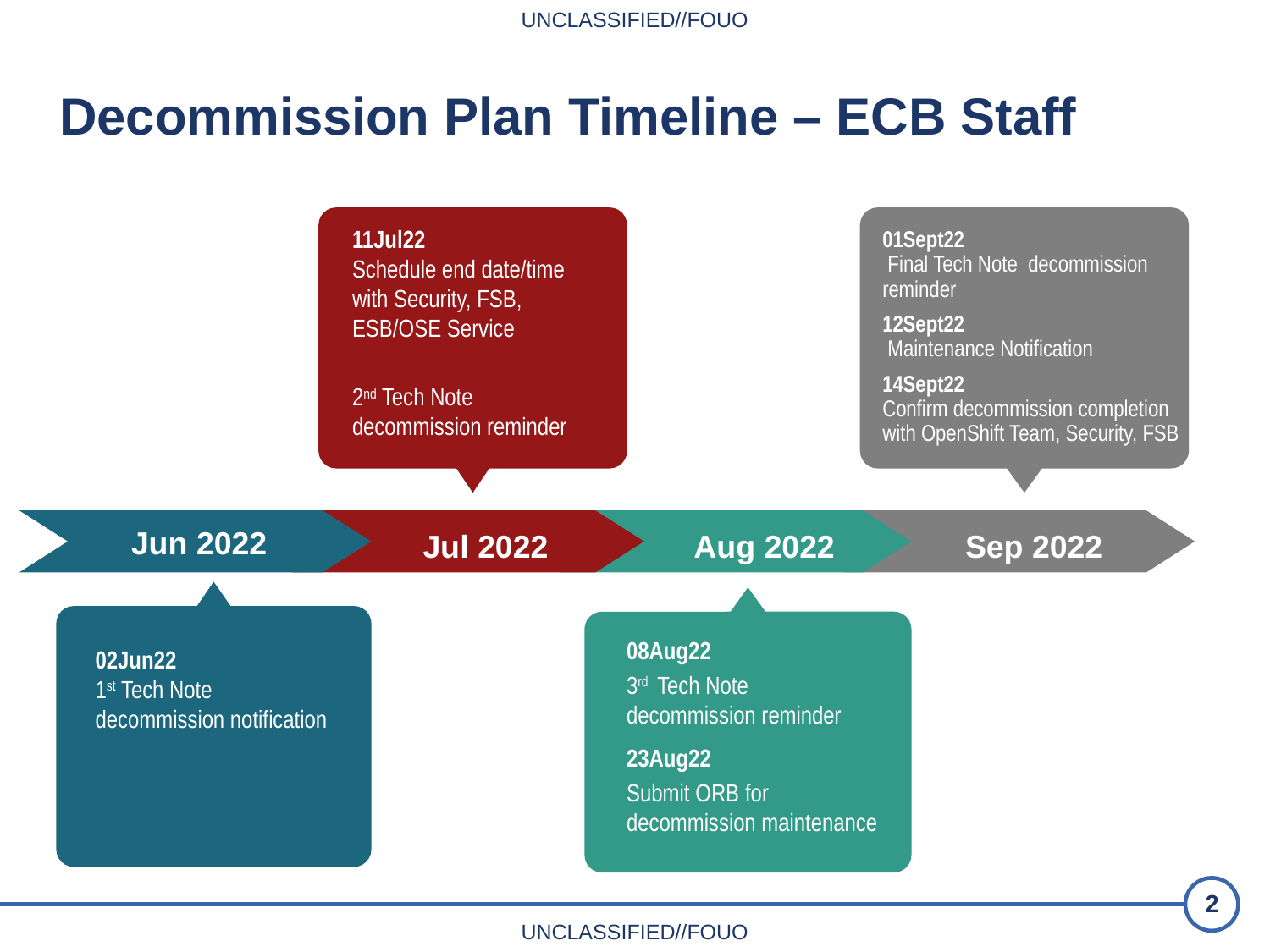

Decommission Plan Timeline – ECB Staff

11Jul22
Schedule end date/time with Security, FSB, ESB/OSE Service

2nd Tech Note decommission reminder
01Sept22
 Final Tech Note  decommission reminder
12Sept22
 Maintenance Notification
14Sept22
Confirm decommission completion with OpenShift Team, Security, FSB

Jun 2022
Jul 2022
Aug 2022
Sep 2022

08Aug22
3rd  Tech Note
decommission reminder
23Aug22
Submit ORB for decommission maintenance
02Jun22
1st Tech Note
decommission notification
2